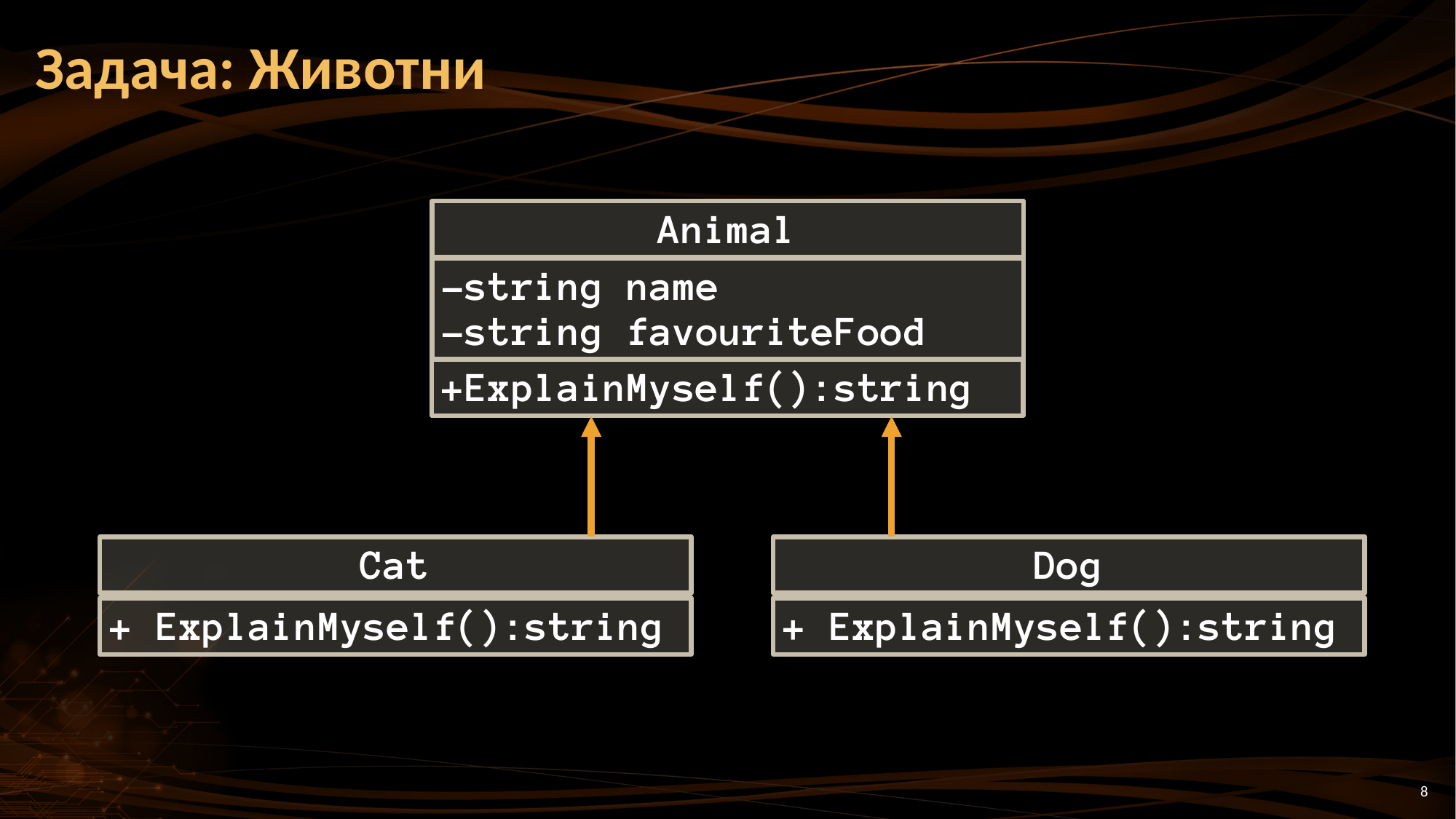

# Задача: Животни
Animal
-string name
-string favouriteFood
+ExplainMyself():string
Cat
Dog
+ ExplainMyself():string
+ ExplainMyself():string
8